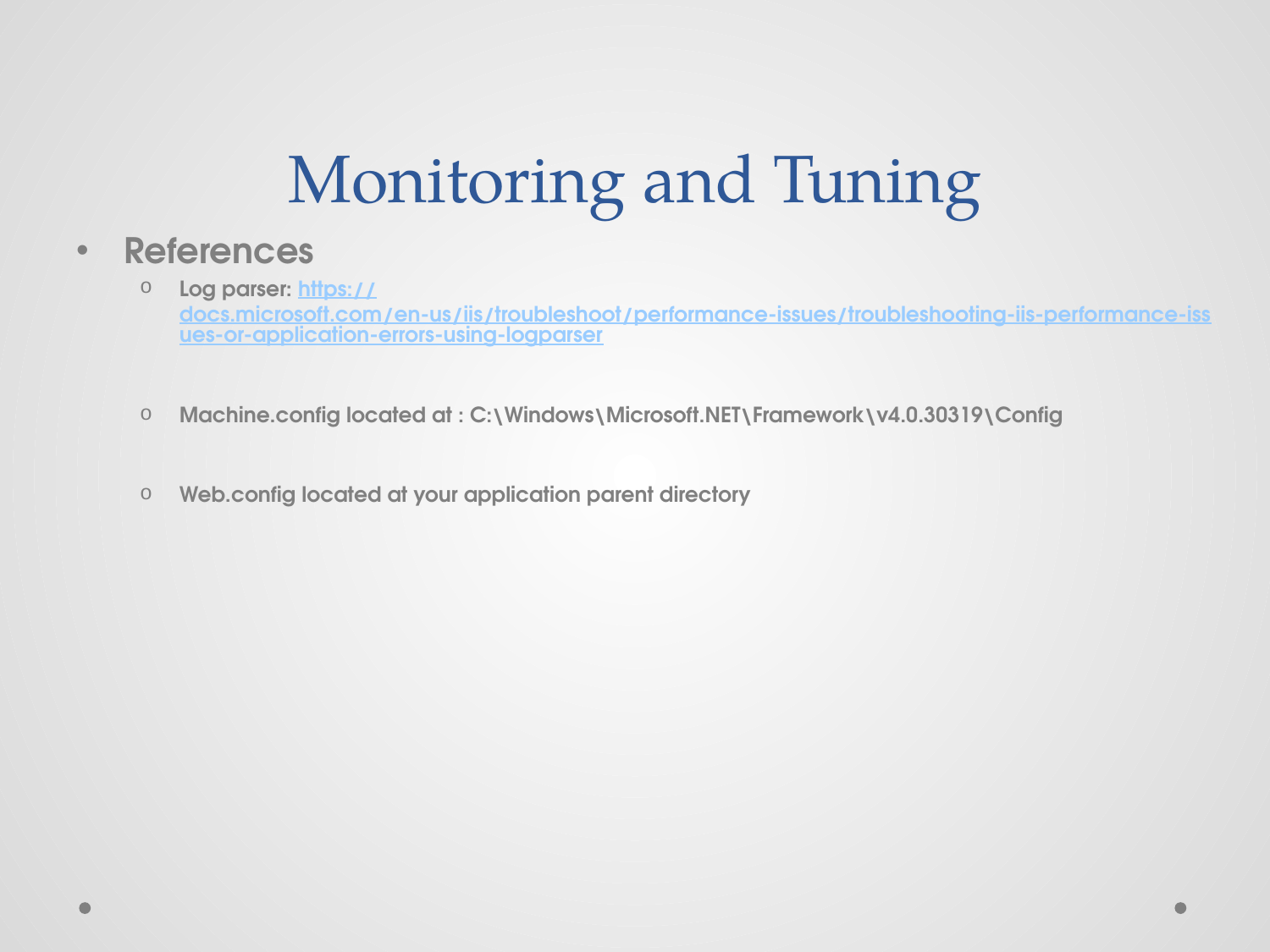

# Monitoring and Tuning
References
Log parser: https://docs.microsoft.com/en-us/iis/troubleshoot/performance-issues/troubleshooting-iis-performance-issues-or-application-errors-using-logparser

Machine.config located at : C:\Windows\Microsoft.NET\Framework\v4.0.30319\Config

Web.config located at your application parent directory